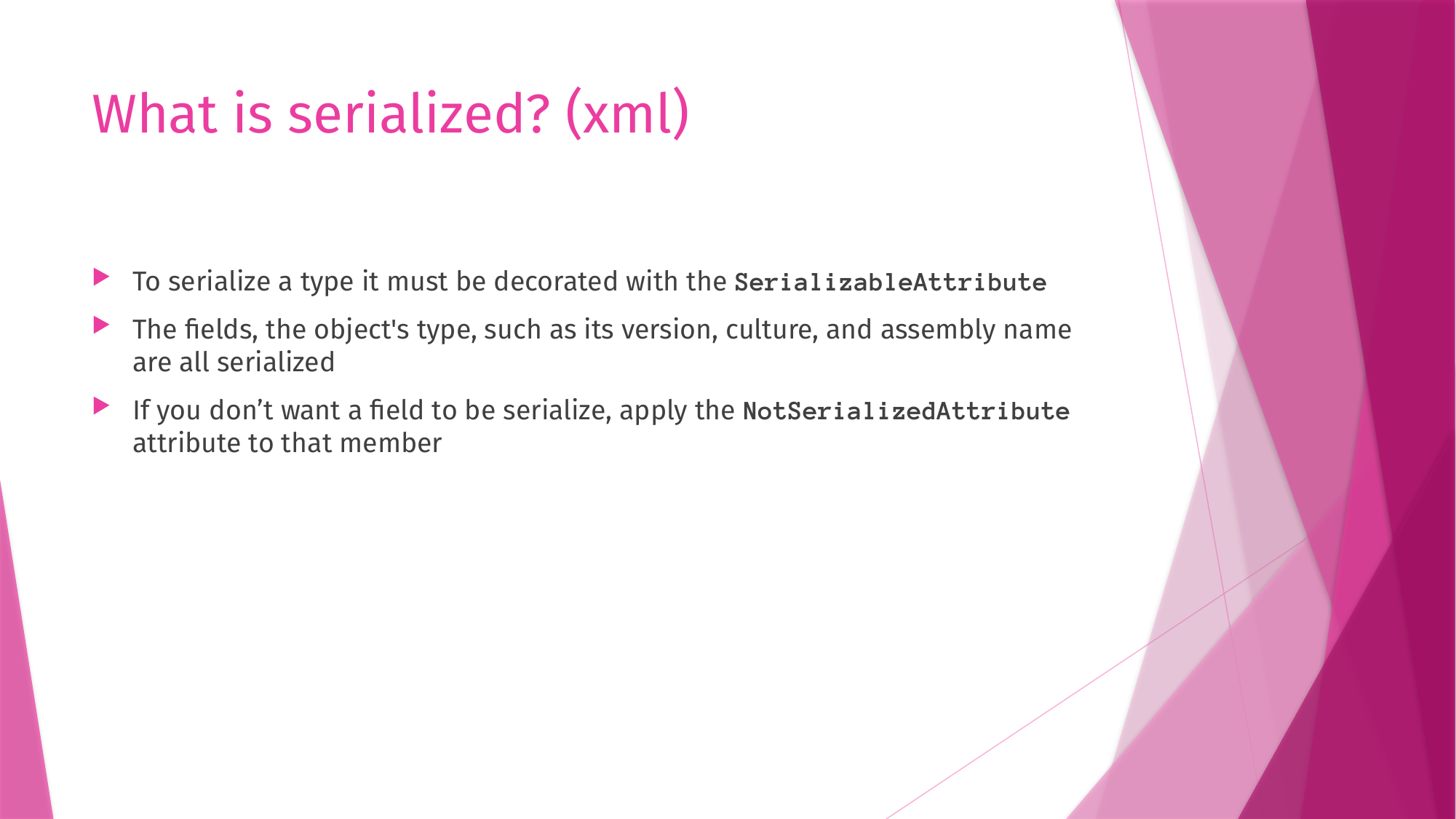

# What is serialized? (xml)
To serialize a type it must be decorated with the SerializableAttribute
The fields, the object's type, such as its version, culture, and assembly name are all serialized
If you don’t want a field to be serialize, apply the NotSerializedAttribute attribute to that member